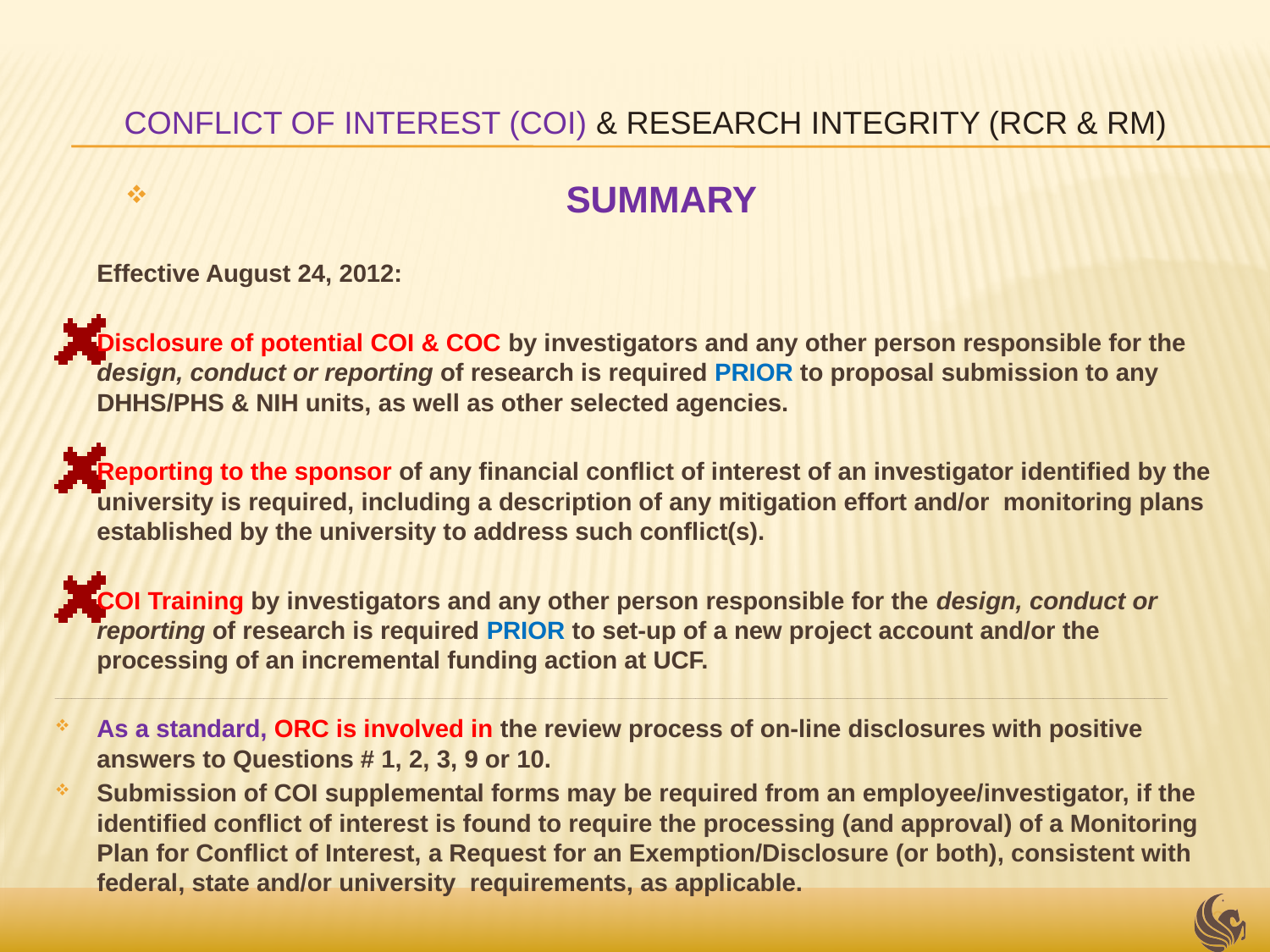

# Conflict of Interest (COI) & Research Integrity (RCR & RM)
SUMMARY

	Effective August 24, 2012:

Disclosure of potential COI & COC by investigators and any other person responsible for the design, conduct or reporting of research is required PRIOR to proposal submission to any DHHS/PHS & NIH units, as well as other selected agencies.

Reporting to the sponsor of any financial conflict of interest of an investigator identified by the university is required, including a description of any mitigation effort and/or  monitoring plans established by the university to address such conflict(s).

COI Training by investigators and any other person responsible for the design, conduct or reporting of research is required PRIOR to set-up of a new project account and/or the processing of an incremental funding action at UCF.

__________________________________________________________________________________________________________________________________________________________________________________________________________________________________________________________________________________________________________________________________________

As a standard, ORC is involved in the review process of on-line disclosures with positive answers to Questions # 1, 2, 3, 9 or 10.
Submission of COI supplemental forms may be required from an employee/investigator, if the identified conflict of interest is found to require the processing (and approval) of a Monitoring Plan for Conflict of Interest, a Request for an Exemption/Disclosure (or both), consistent with federal, state and/or university  requirements, as applicable.

23